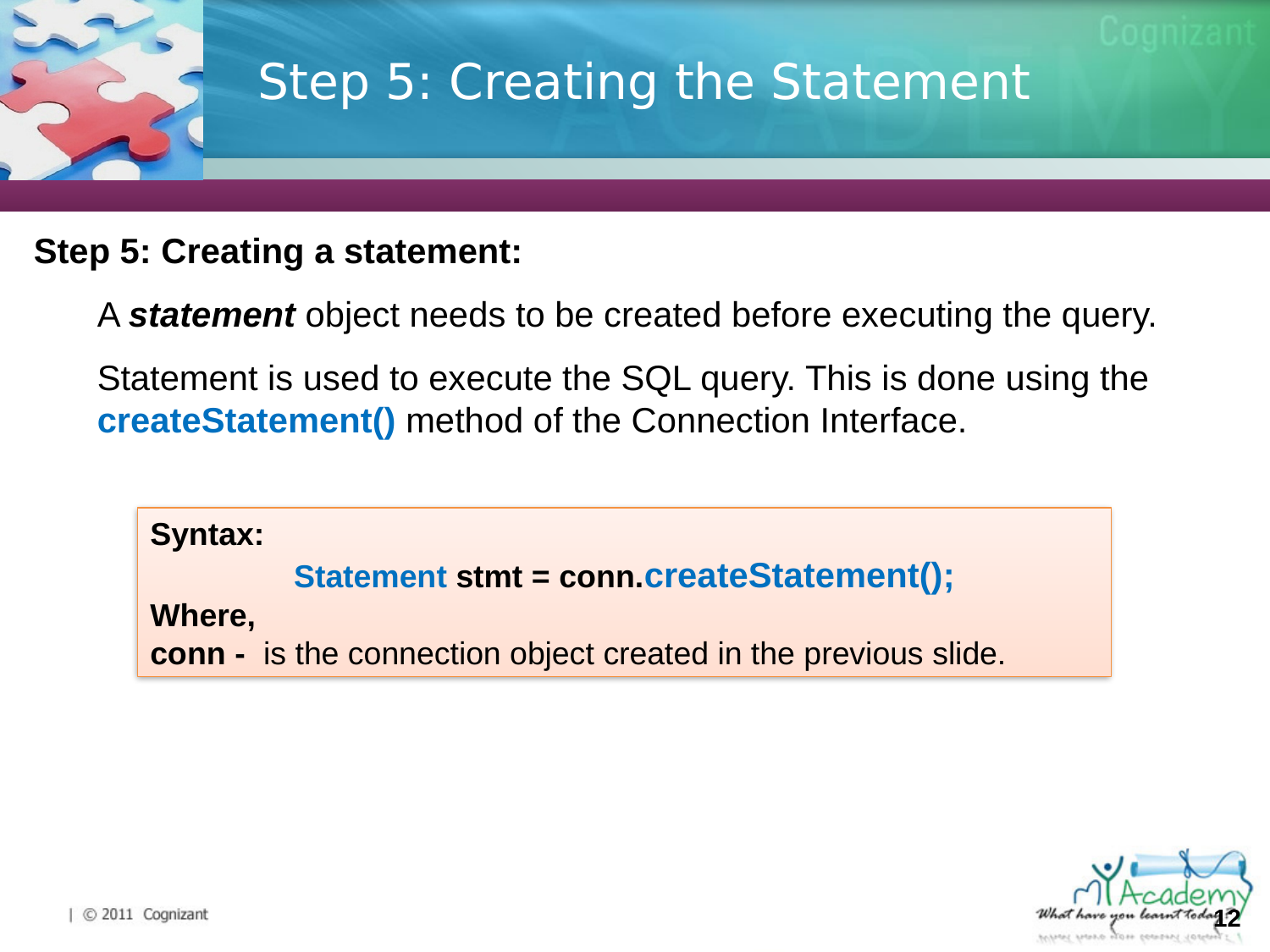

# Step 5: Creating the Statement
Step 5: Creating a statement:
A statement object needs to be created before executing the query.
Statement is used to execute the SQL query. This is done using the createStatement() method of the Connection Interface.

Syntax:
Statement stmt = conn.createStatement();
Where,
conn -  is the connection object created in the previous slide.
12